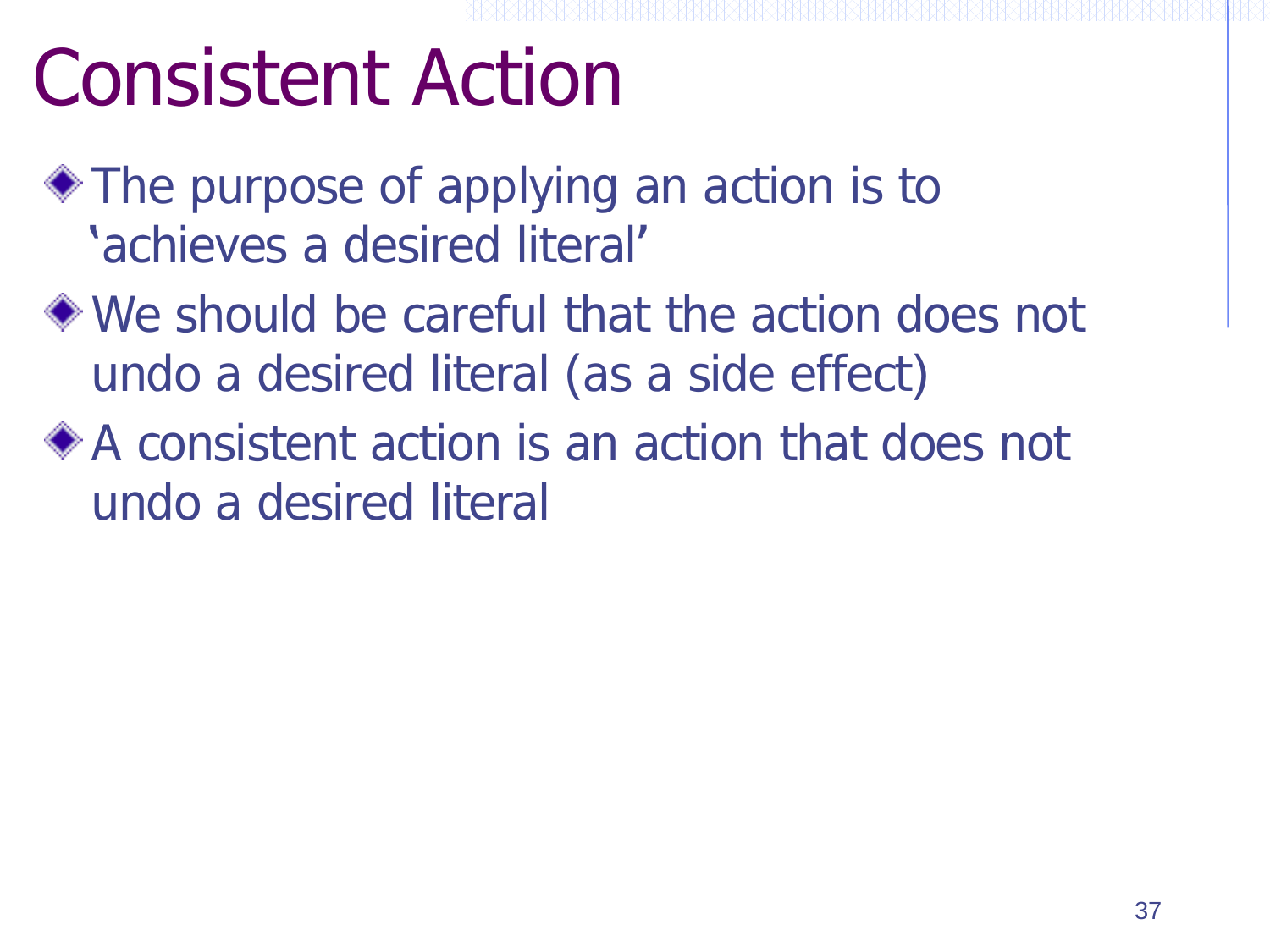

# Consistent Action
The purpose of applying an action is to ‘achieves a desired literal’
We should be careful that the action does not undo a desired literal (as a side effect)
A consistent action is an action that does not undo a desired literal
37